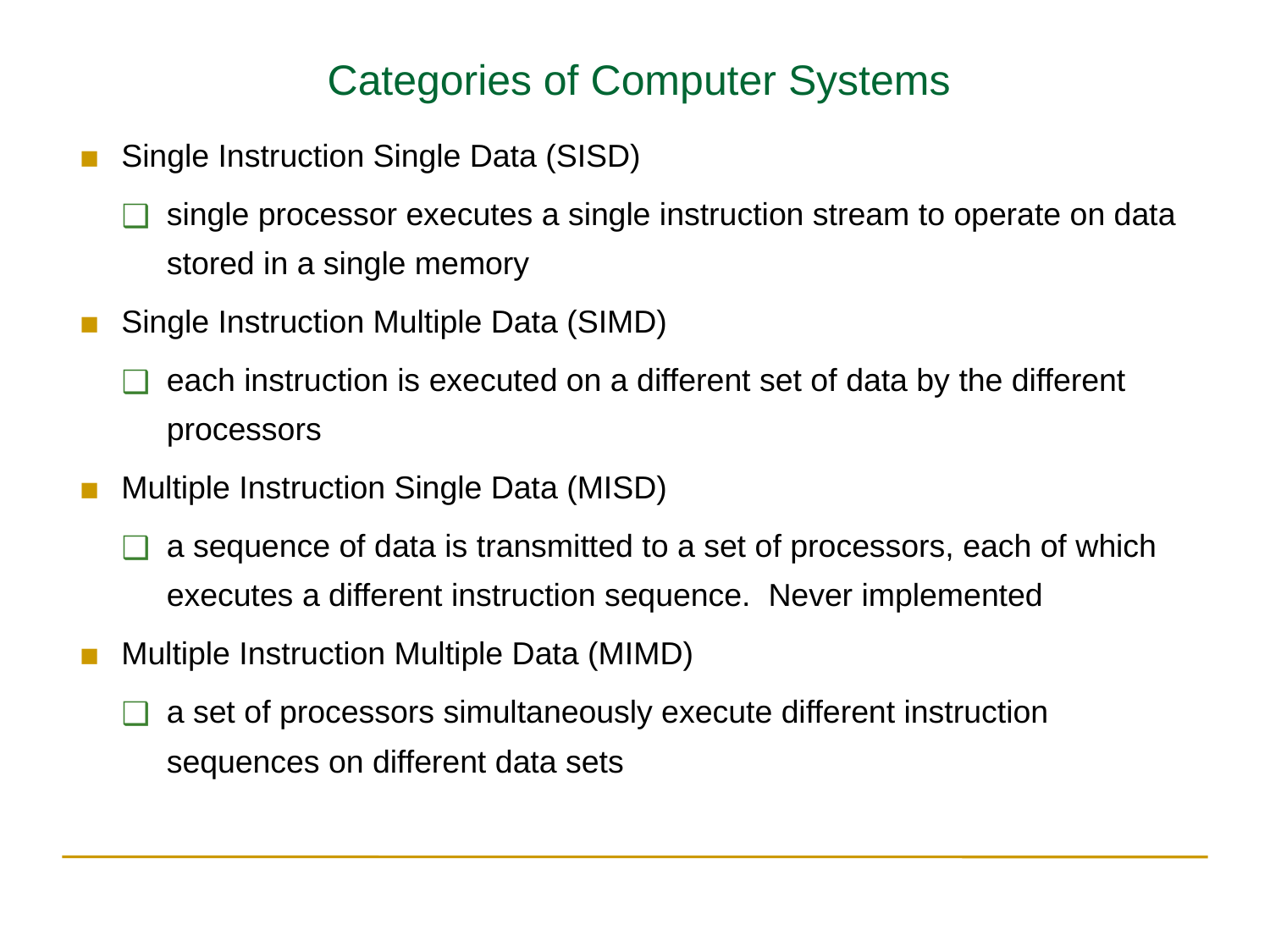

Categories of Computer Systems
Single Instruction Single Data (SISD)
single processor executes a single instruction stream to operate on data stored in a single memory
Single Instruction Multiple Data (SIMD)
each instruction is executed on a different set of data by the different processors
Multiple Instruction Single Data (MISD)
a sequence of data is transmitted to a set of processors, each of which executes a different instruction sequence.  Never implemented
Multiple Instruction Multiple Data (MIMD)
a set of processors simultaneously execute different instruction sequences on different data sets